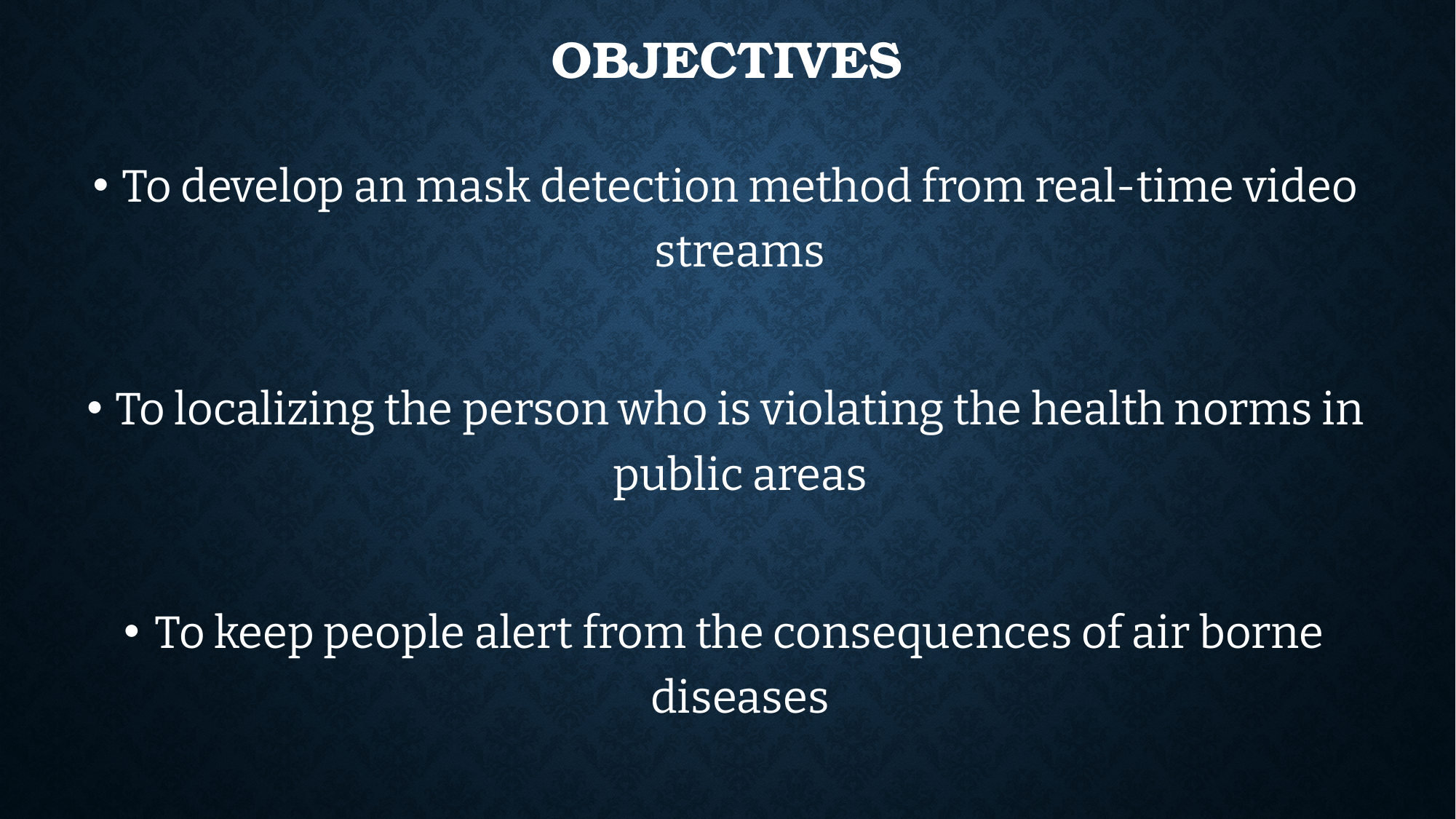

# objectives
To develop an mask detection method from real-time video streams

To localizing the person who is violating the health norms in public areas

To keep people alert from the consequences of air borne diseases